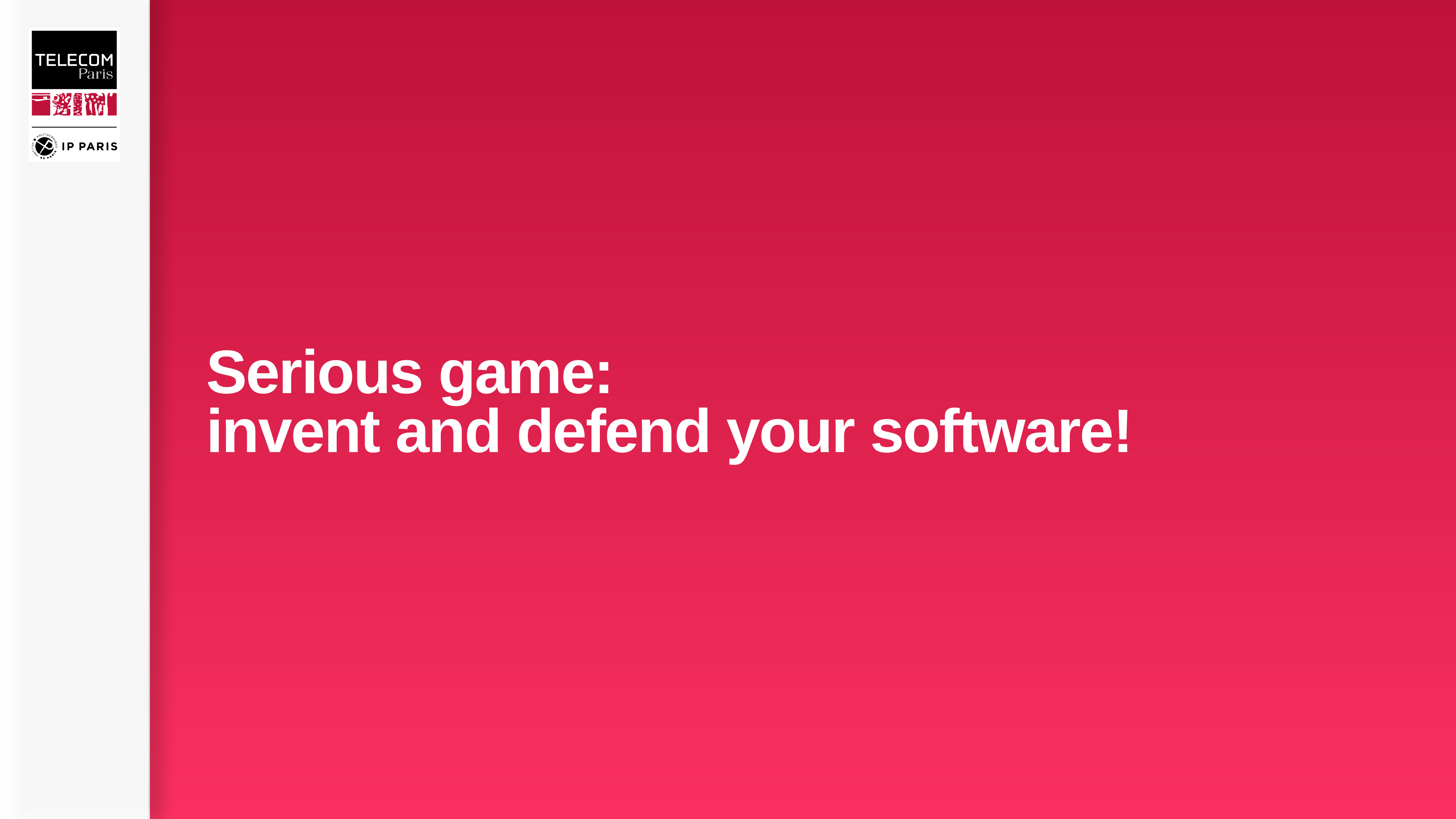

# Serious game: invent and defend your software!